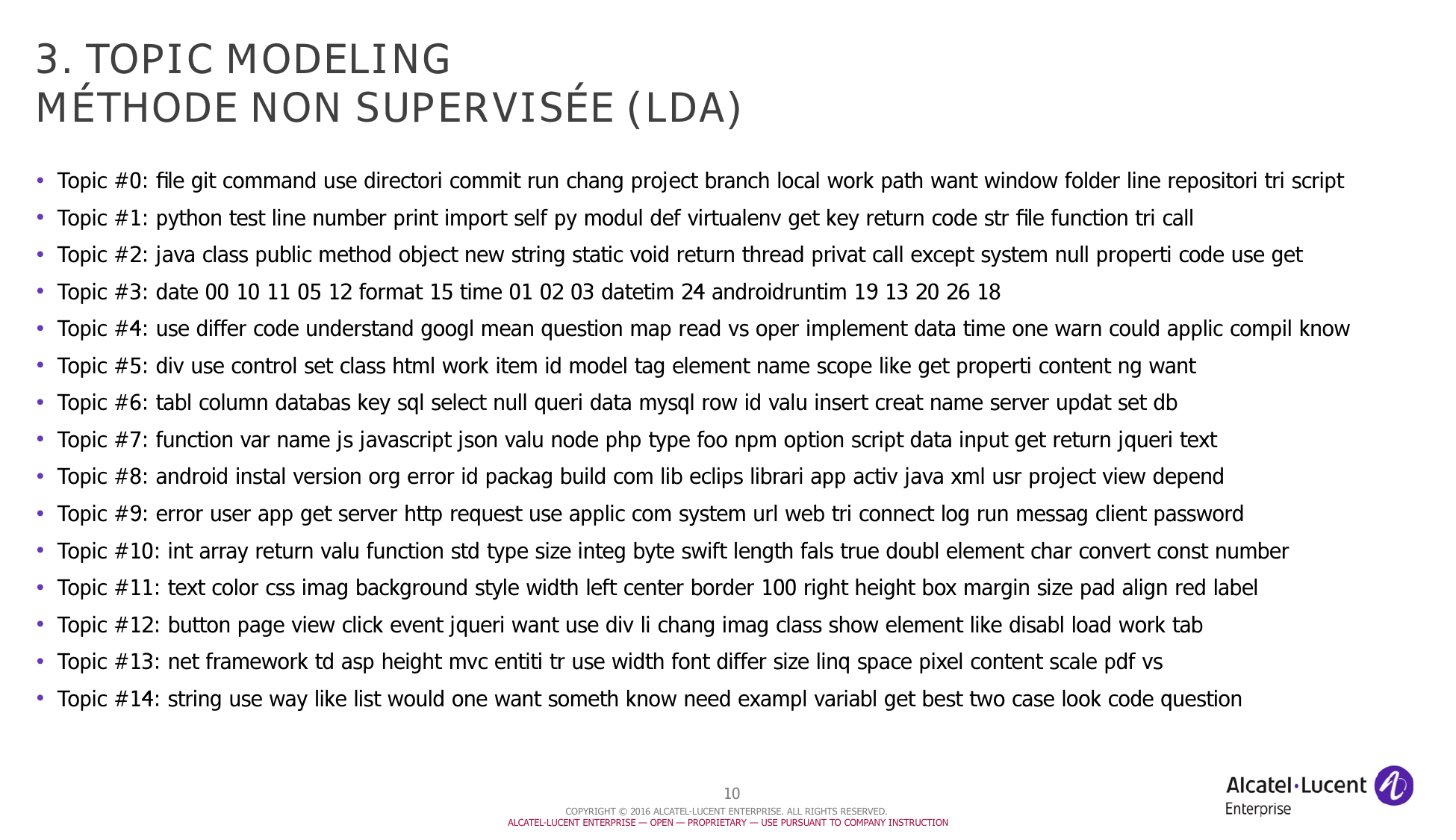

# 3. Topic modeling Méthode non supervisée (LDA)
Topic #0: file git command use directori commit run chang project branch local work path want window folder line repositori tri script
Topic #1: python test line number print import self py modul def virtualenv get key return code str file function tri call
Topic #2: java class public method object new string static void return thread privat call except system null properti code use get
Topic #3: date 00 10 11 05 12 format 15 time 01 02 03 datetim 24 androidruntim 19 13 20 26 18
Topic #4: use differ code understand googl mean question map read vs oper implement data time one warn could applic compil know
Topic #5: div use control set class html work item id model tag element name scope like get properti content ng want
Topic #6: tabl column databas key sql select null queri data mysql row id valu insert creat name server updat set db
Topic #7: function var name js javascript json valu node php type foo npm option script data input get return jqueri text
Topic #8: android instal version org error id packag build com lib eclips librari app activ java xml usr project view depend
Topic #9: error user app get server http request use applic com system url web tri connect log run messag client password
Topic #10: int array return valu function std type size integ byte swift length fals true doubl element char convert const number
Topic #11: text color css imag background style width left center border 100 right height box margin size pad align red label
Topic #12: button page view click event jqueri want use div li chang imag class show element like disabl load work tab
Topic #13: net framework td asp height mvc entiti tr use width font differ size linq space pixel content scale pdf vs
Topic #14: string use way like list would one want someth know need exampl variabl get best two case look code question